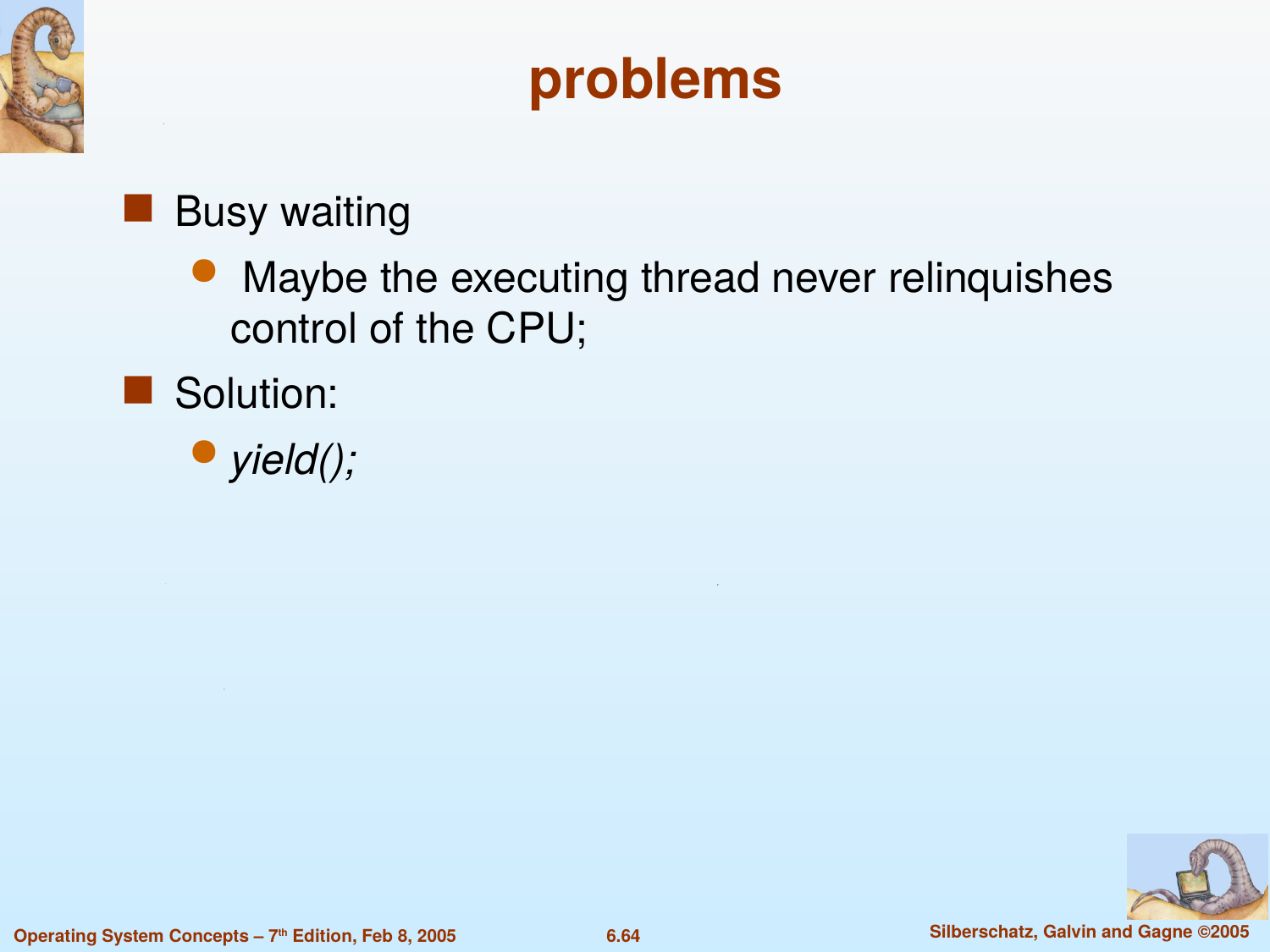

problems
Busy waiting
 Maybe the executing thread never relinquishes control of the CPU;
Solution:
yield();